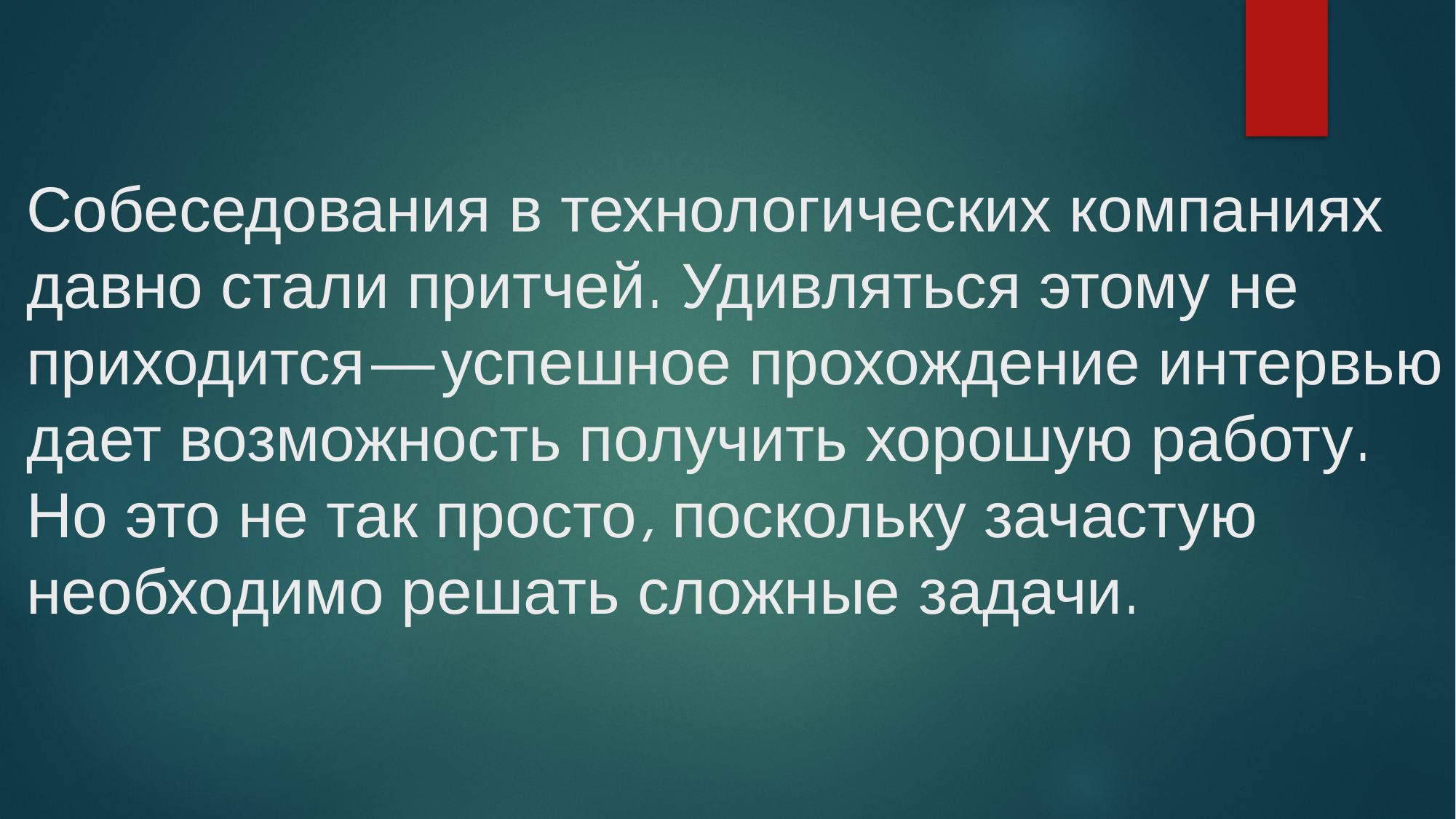

# Собеседования в технологических компаниях давно стали притчей. Удивляться этому не приходится — успешное прохождение интервью дает возможность получить хорошую работу. Но это не так просто, поскольку зачастую необходимо решать сложные задачи.